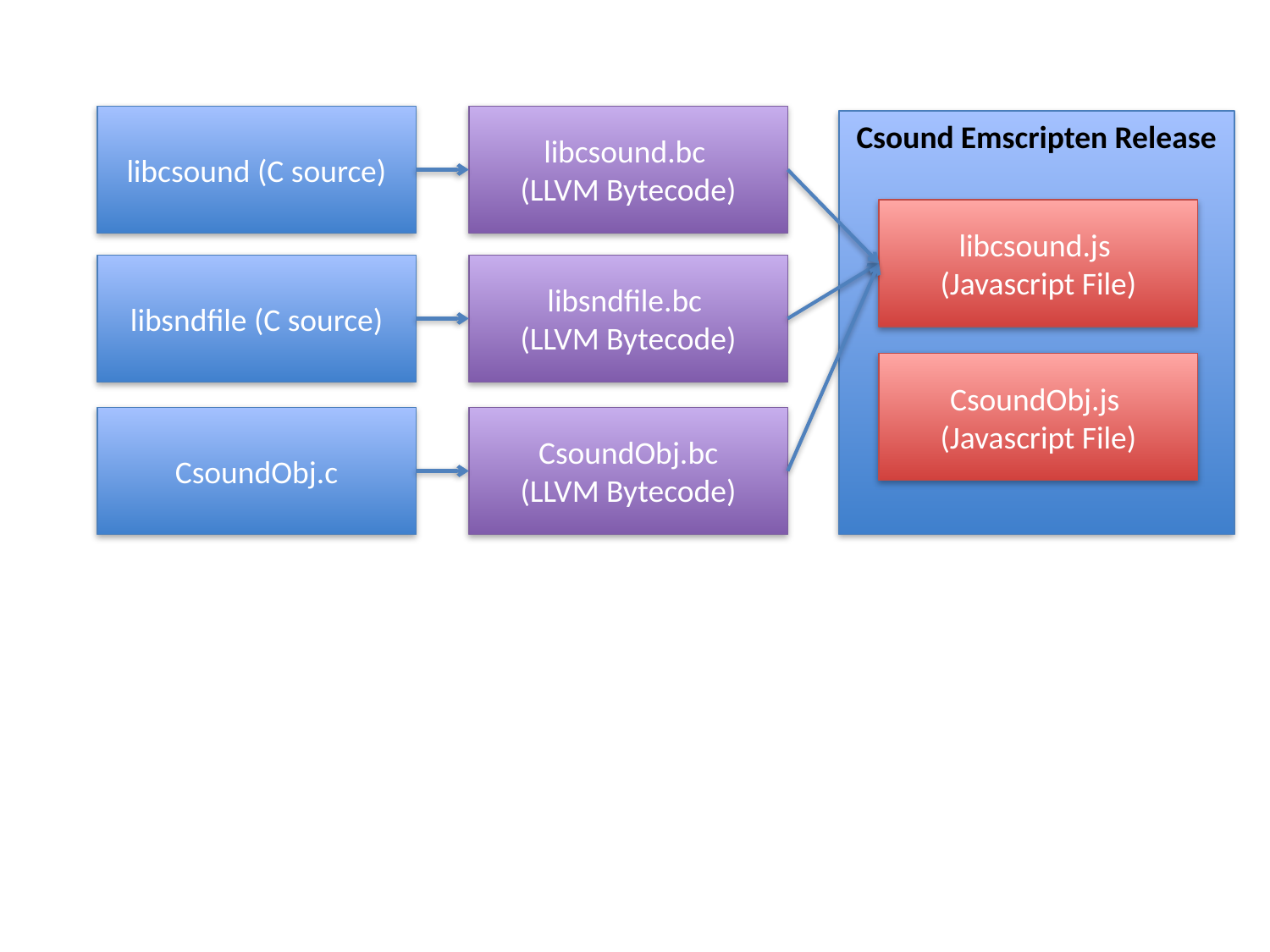

libcsound (C source)
libcsound.bc
(LLVM Bytecode)
Csound Emscripten Release
libcsound.js
(Javascript File)
libsndfile (C source)
libsndfile.bc
(LLVM Bytecode)
CsoundObj.js
(Javascript File)
CsoundObj.c
CsoundObj.bc
(LLVM Bytecode)